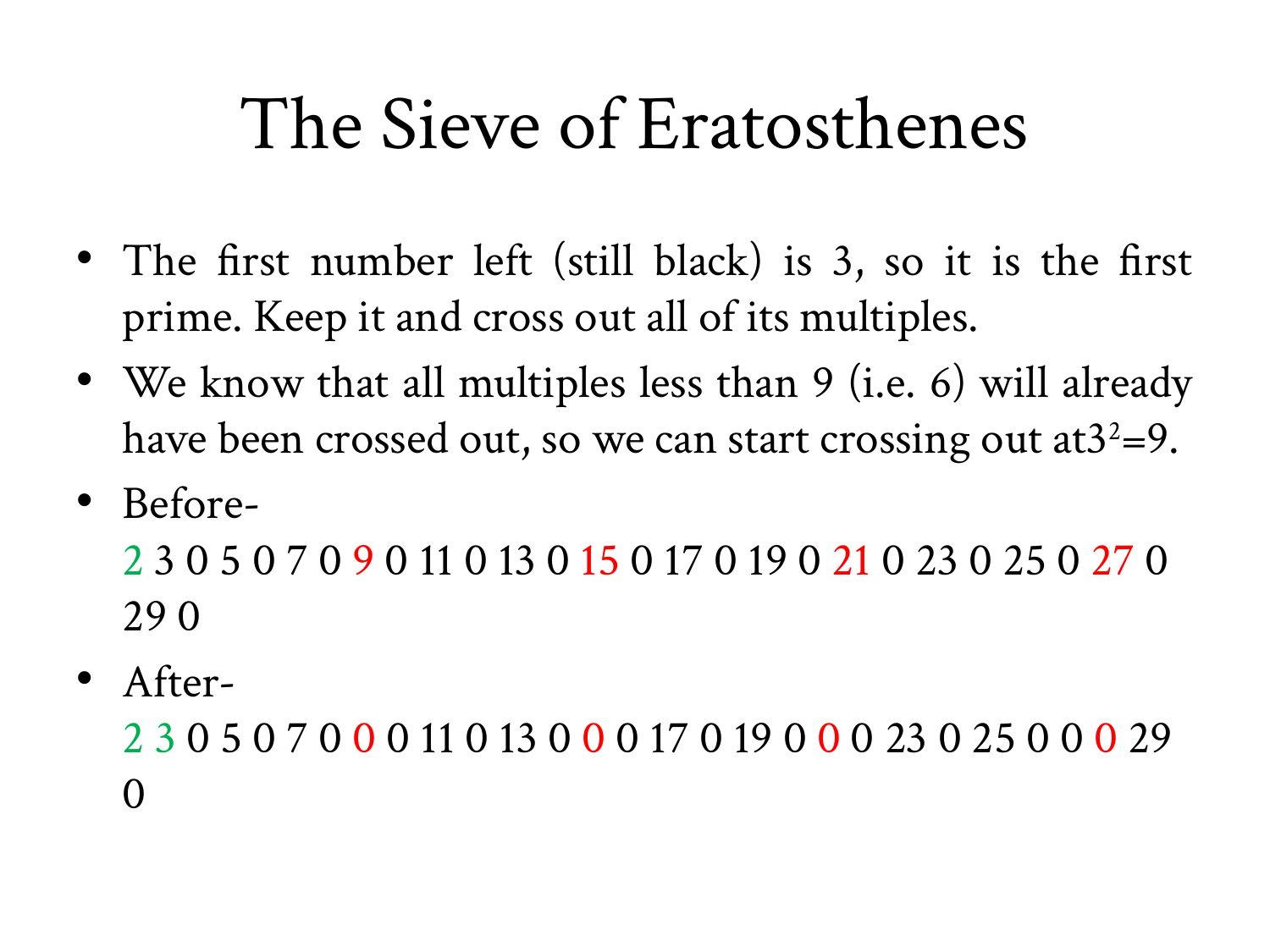

# The Sieve of Eratosthenes
The first number left (still black) is 3, so it is the first prime. Keep it and cross out all of its multiples.
We know that all multiples less than 9 (i.e. 6) will already have been crossed out, so we can start crossing out at32=9.
Before- 2 3 0 5 0 7 0 9 0 11 0 13 0 15 0 17 0 19 0 21 0 23 0 25 0 27 0 29 0
After- 2 3 0 5 0 7 0 0 0 11 0 13 0 0 0 17 0 19 0 0 0 23 0 25 0 0 0 29 0